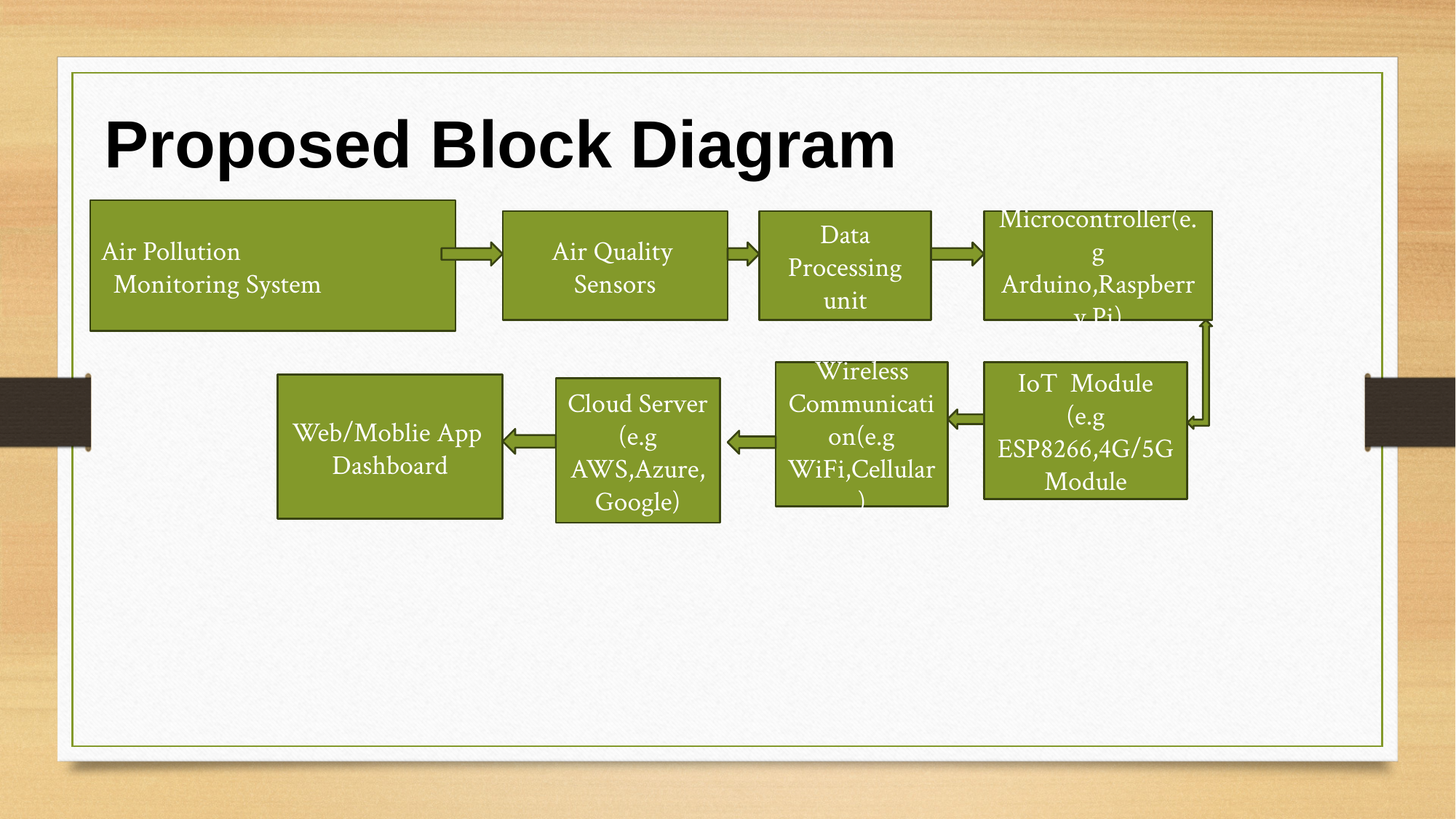

Proposed  Block Diagram
Air Pollution
  Monitoring System
Air Quality
Sensors
Data Processing
unit
Microcontroller(e.g Arduino,Raspberry Pi)

Wireless Communication(e.g WiFi,Cellular)
IoT  Module
(e.g ESP8266,4G/5G Module
Web/Moblie App
Dashboard
Cloud Server
(e.g AWS,Azure,Google)